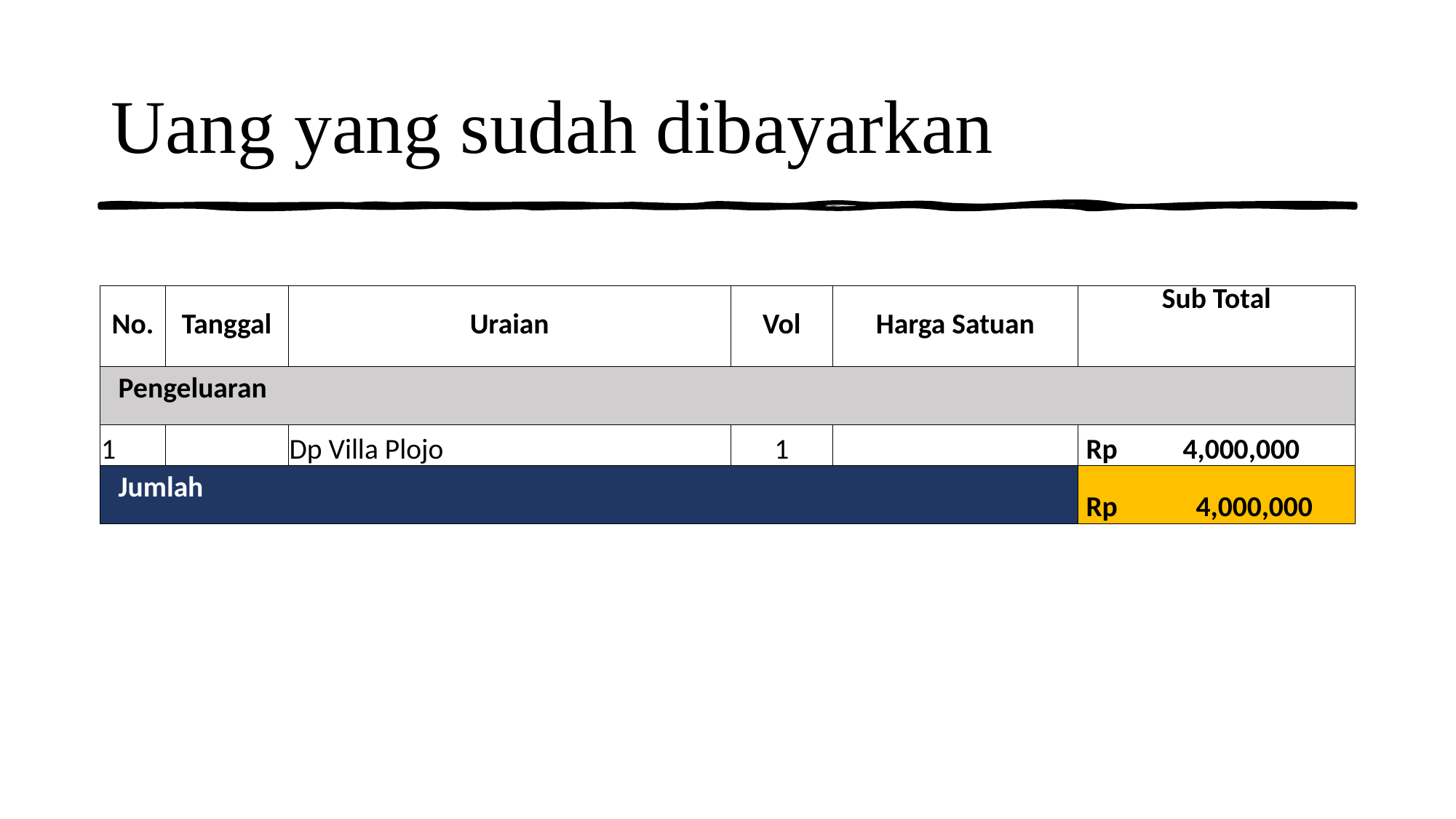

# Uang yang sudah dibayarkan
| No. | Tanggal | Uraian | Vol | Harga Satuan | Sub Total |
| --- | --- | --- | --- | --- | --- |
| Pengeluaran |  |  |  |  |  |
| 1 |  | Dp Villa Plojo | 1 |  | Rp 4,000,000 |
| Jumlah |  |  |  |  | Rp 4,000,000 |